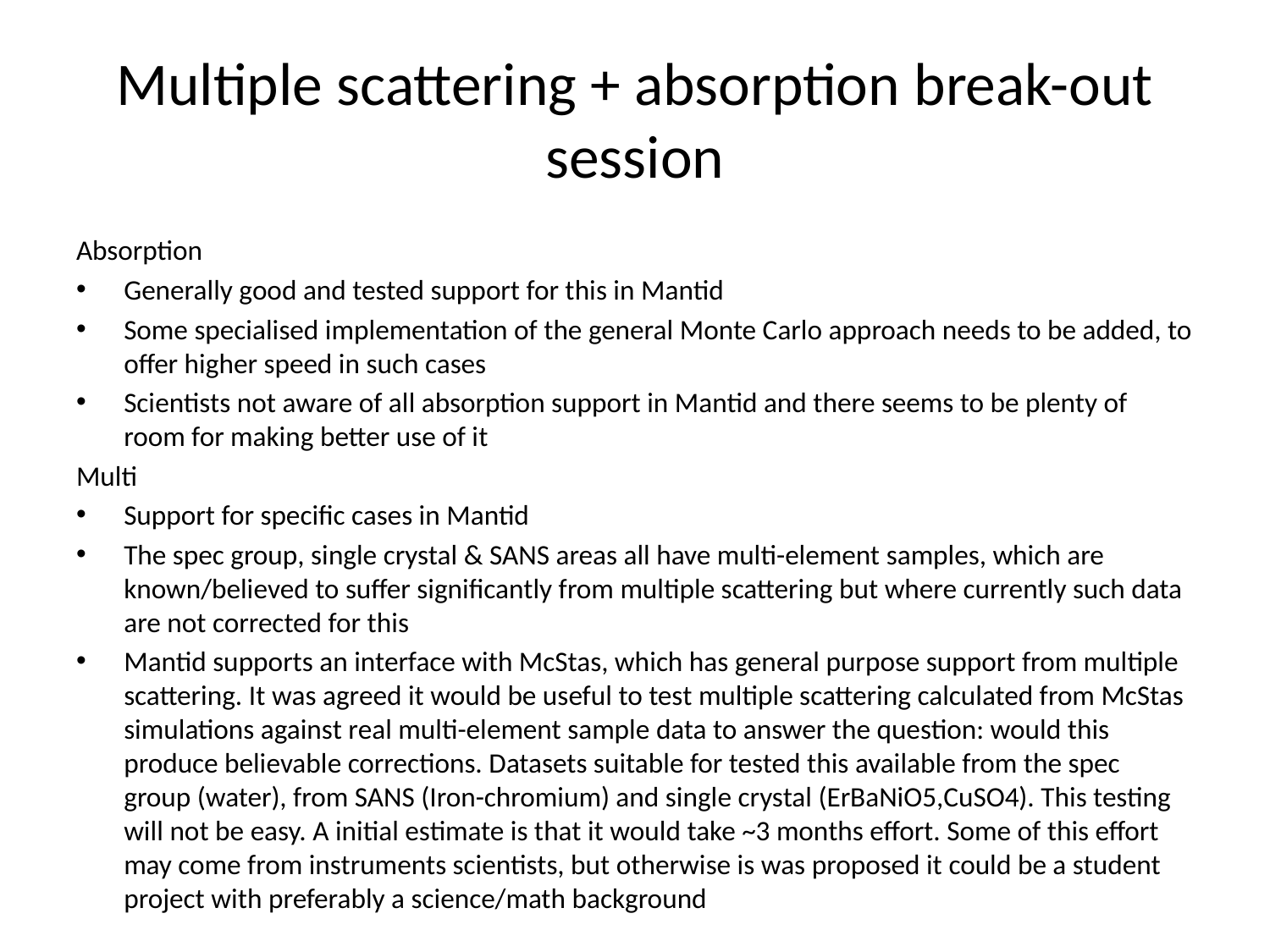

# Multiple scattering + absorption break-out session
Absorption
Generally good and tested support for this in Mantid
Some specialised implementation of the general Monte Carlo approach needs to be added, to offer higher speed in such cases
Scientists not aware of all absorption support in Mantid and there seems to be plenty of room for making better use of it
Multi
Support for specific cases in Mantid
The spec group, single crystal & SANS areas all have multi-element samples, which are known/believed to suffer significantly from multiple scattering but where currently such data are not corrected for this
Mantid supports an interface with McStas, which has general purpose support from multiple scattering. It was agreed it would be useful to test multiple scattering calculated from McStas simulations against real multi-element sample data to answer the question: would this produce believable corrections. Datasets suitable for tested this available from the spec group (water), from SANS (Iron-chromium) and single crystal (ErBaNiO5,CuSO4). This testing will not be easy. A initial estimate is that it would take ~3 months effort. Some of this effort may come from instruments scientists, but otherwise is was proposed it could be a student project with preferably a science/math background